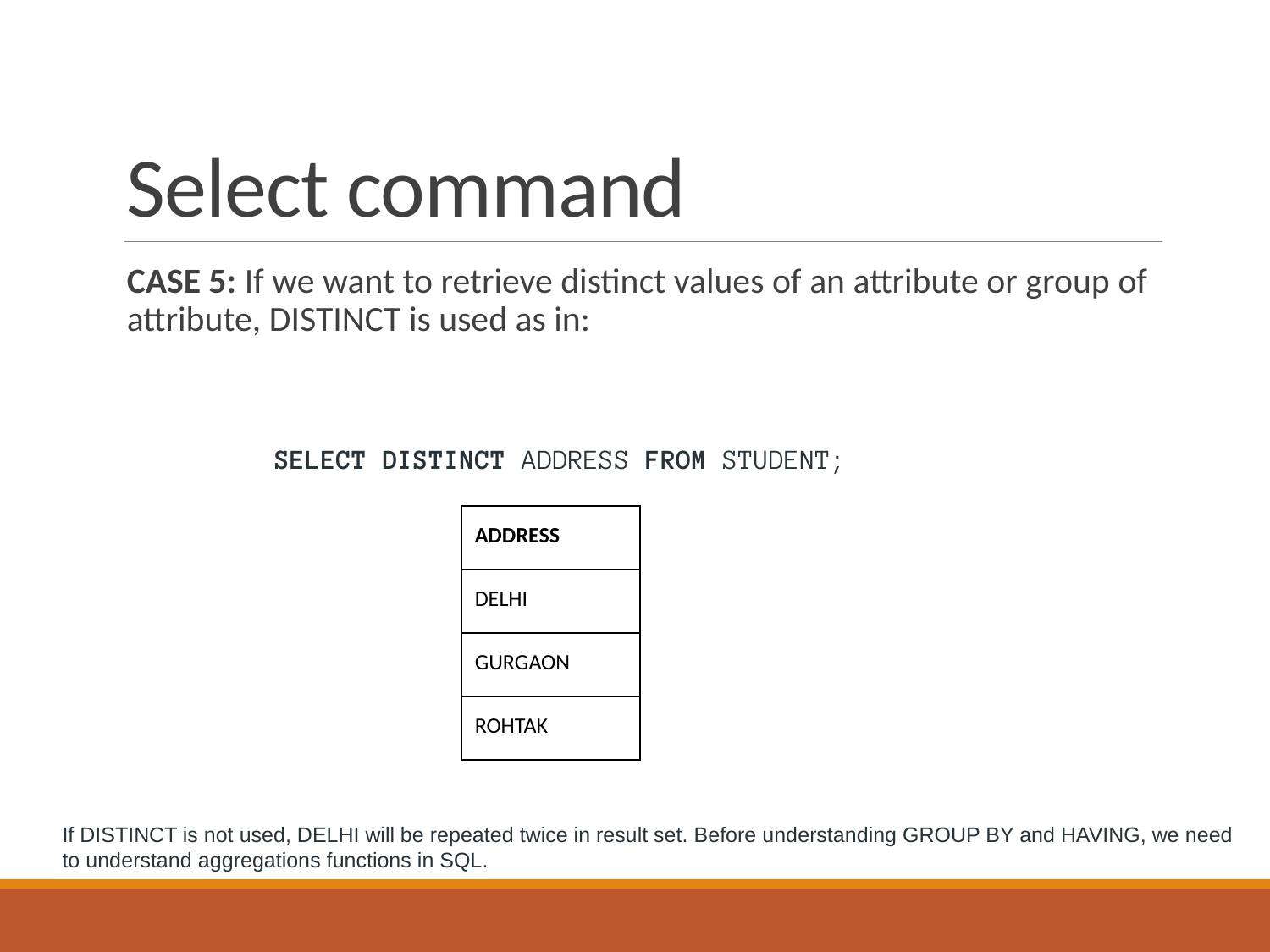

# Select command
CASE 5: If we want to retrieve distinct values of an attribute or group of attribute, DISTINCT is used as in:
SELECT DISTINCT ADDRESS FROM STUDENT;
| ADDRESS |
| --- |
| DELHI |
| GURGAON |
| ROHTAK |
If DISTINCT is not used, DELHI will be repeated twice in result set. Before understanding GROUP BY and HAVING, we need to understand aggregations functions in SQL.